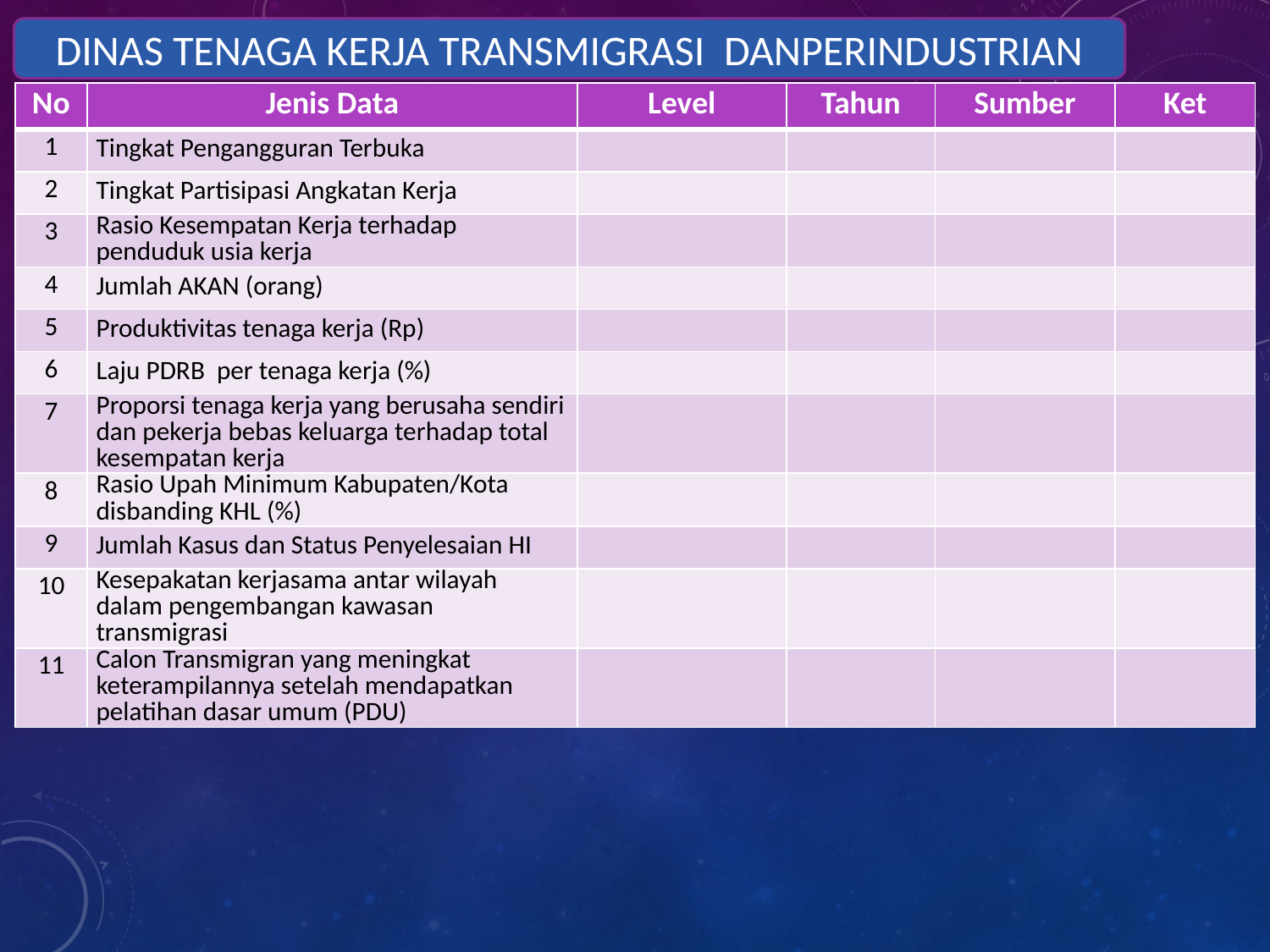

DINAS TENAGA KERJA TRANSMIGRASI  DANPERINDUSTRIAN
| No | Jenis Data | Level | Tahun | Sumber | Ket |
| --- | --- | --- | --- | --- | --- |
| 1 | Tingkat Pengangguran Terbuka |  |  |  |  |
| 2 | Tingkat Partisipasi Angkatan Kerja |  |  |  |  |
| 3 | Rasio Kesempatan Kerja terhadap penduduk usia kerja |  |  |  |  |
| 4 | Jumlah AKAN (orang) |  |  |  |  |
| 5 | Produktivitas tenaga kerja (Rp) |  |  |  |  |
| 6 | Laju PDRB per tenaga kerja (%) |  |  |  |  |
| 7 | Proporsi tenaga kerja yang berusaha sendiri dan pekerja bebas keluarga terhadap total kesempatan kerja |  |  |  |  |
| 8 | Rasio Upah Minimum Kabupaten/Kota disbanding KHL (%) |  |  |  |  |
| 9 | Jumlah Kasus dan Status Penyelesaian HI |  |  |  |  |
| 10 | Kesepakatan kerjasama antar wilayah dalam pengembangan kawasan transmigrasi |  |  |  |  |
| 11 | Calon Transmigran yang meningkat keterampilannya setelah mendapatkan pelatihan dasar umum (PDU) |  |  |  |  |